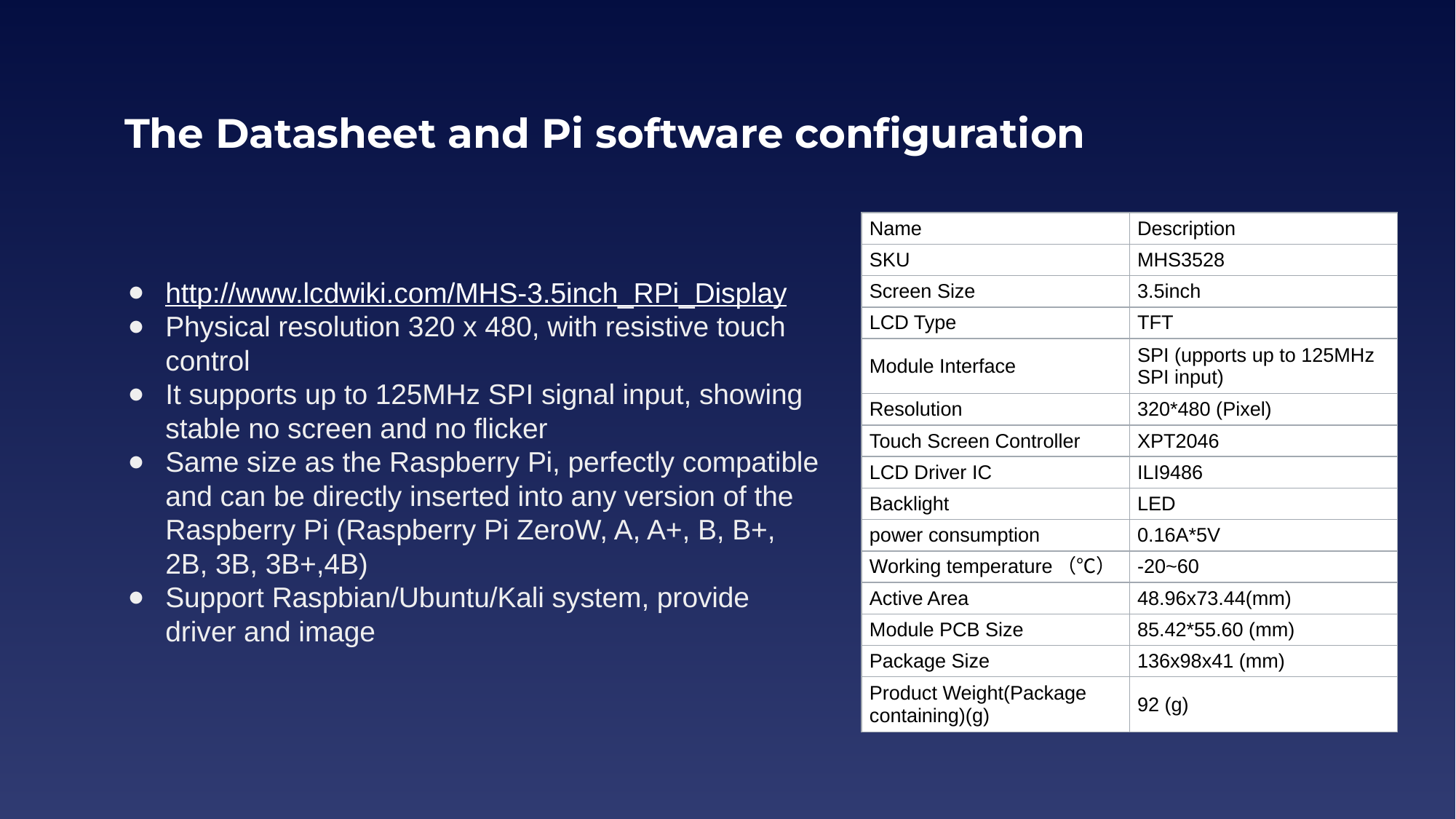

# The Datasheet and Pi software configuration
| Name | Description |
| --- | --- |
| SKU | MHS3528 |
| Screen Size | 3.5inch |
| LCD Type | TFT |
| Module Interface | SPI (upports up to 125MHz SPI input) |
| Resolution | 320\*480 (Pixel) |
| Touch Screen Controller | XPT2046 |
| LCD Driver IC | ILI9486 |
| Backlight | LED |
| power consumption | 0.16A\*5V |
| Working temperature（℃） | -20~60 |
| Active Area | 48.96x73.44(mm) |
| Module PCB Size | 85.42\*55.60 (mm) |
| Package Size | 136x98x41 (mm) |
| Product Weight(Package containing)(g) | 92 (g) |
http://www.lcdwiki.com/MHS-3.5inch_RPi_Display
Physical resolution 320 x 480, with resistive touch control
It supports up to 125MHz SPI signal input, showing stable no screen and no flicker
Same size as the Raspberry Pi, perfectly compatible and can be directly inserted into any version of the Raspberry Pi (Raspberry Pi ZeroW, A, A+, B, B+, 2B, 3B, 3B+,4B)
Support Raspbian/Ubuntu/Kali system, provide driver and image